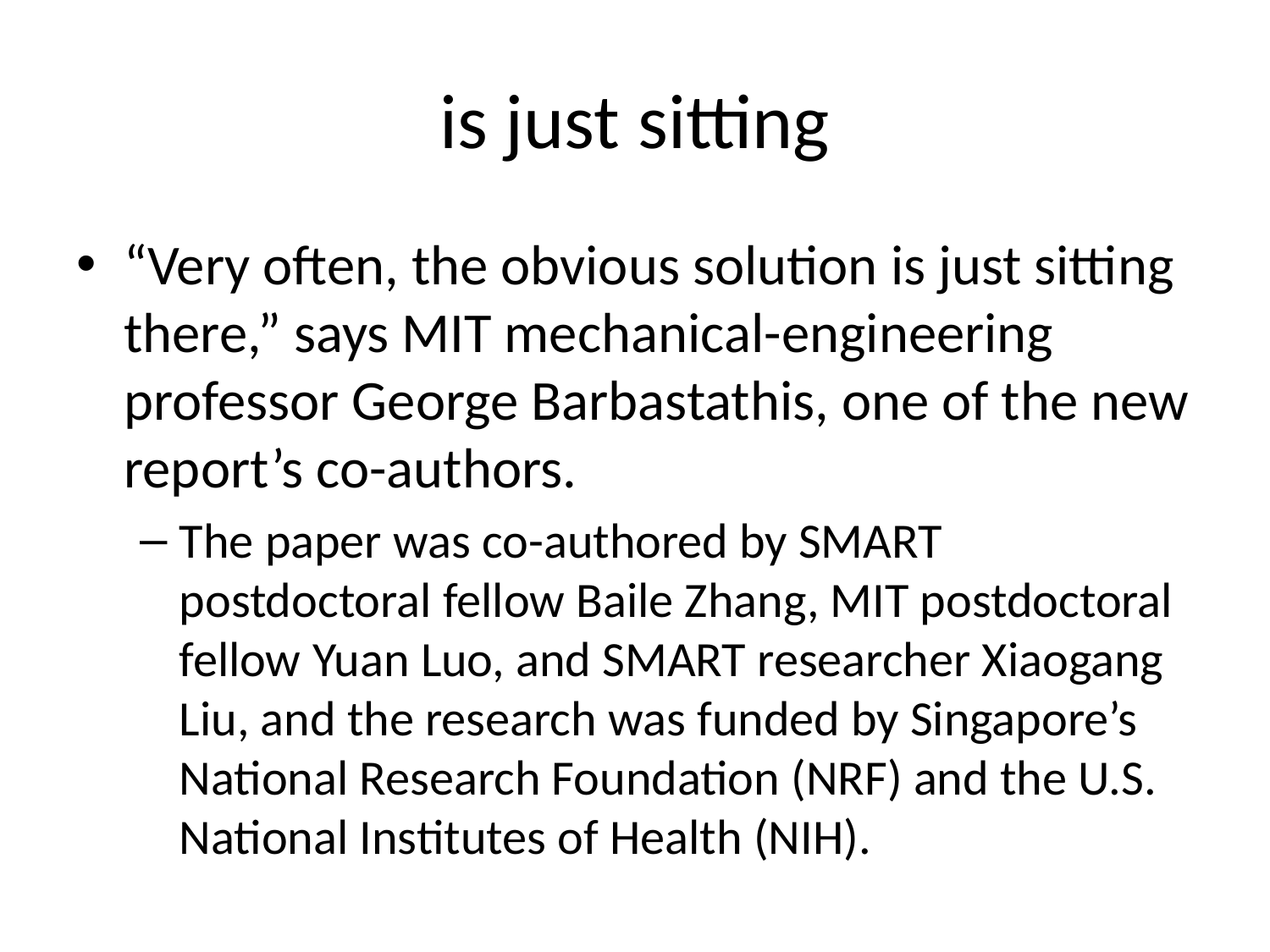

# is just sitting
“Very often, the obvious solution is just sitting there,” says MIT mechanical-engineering professor George Barbastathis, one of the new report’s co-authors.
The paper was co-authored by SMART postdoctoral fellow Baile Zhang, MIT postdoctoral fellow Yuan Luo, and SMART researcher Xiaogang Liu, and the research was funded by Singapore’s National Research Foundation (NRF) and the U.S. National Institutes of Health (NIH).